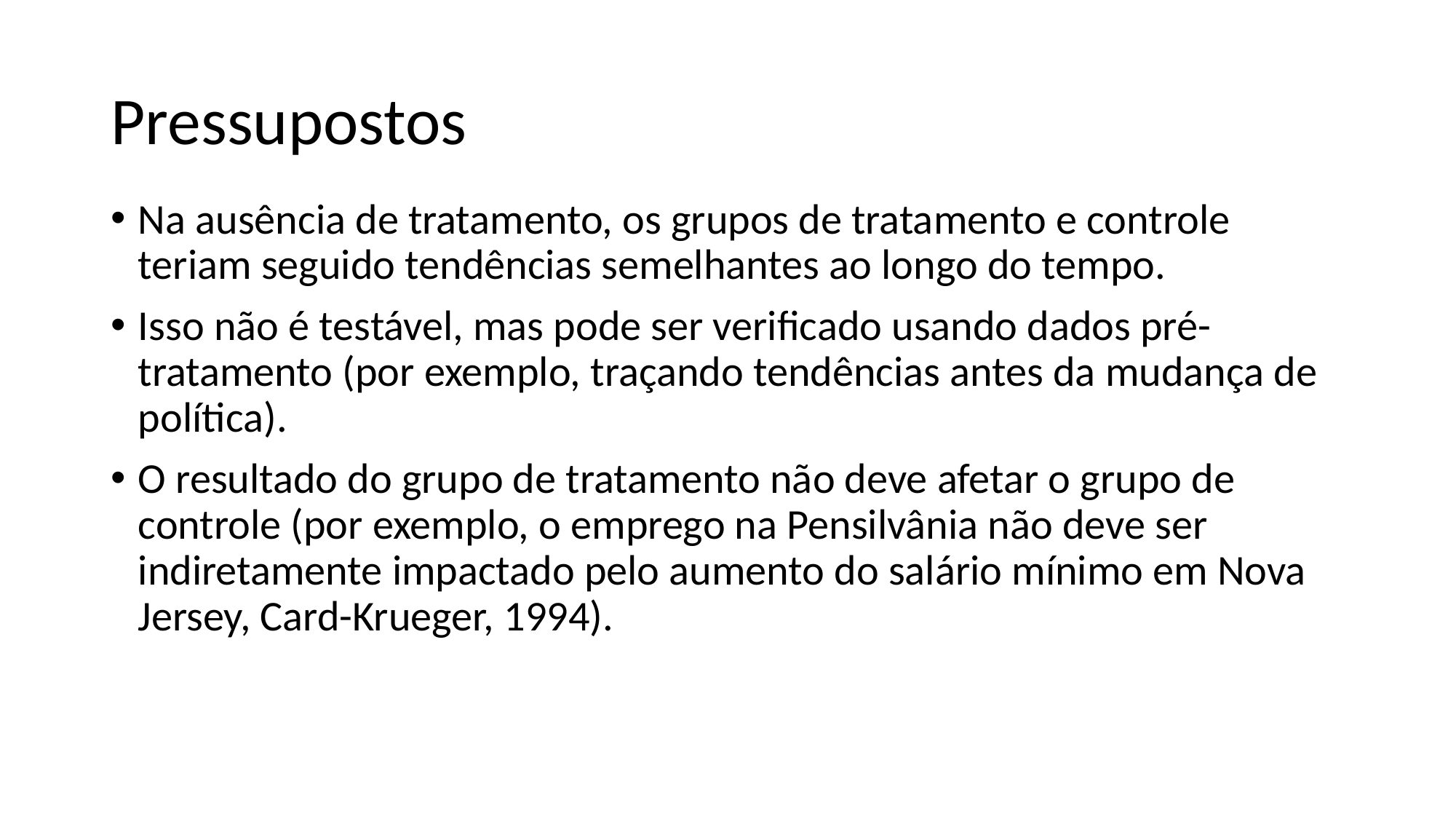

# Pressupostos
Na ausência de tratamento, os grupos de tratamento e controle teriam seguido tendências semelhantes ao longo do tempo.
Isso não é testável, mas pode ser verificado usando dados pré-tratamento (por exemplo, traçando tendências antes da mudança de política).
O resultado do grupo de tratamento não deve afetar o grupo de controle (por exemplo, o emprego na Pensilvânia não deve ser indiretamente impactado pelo aumento do salário mínimo em Nova Jersey, Card-Krueger, 1994).